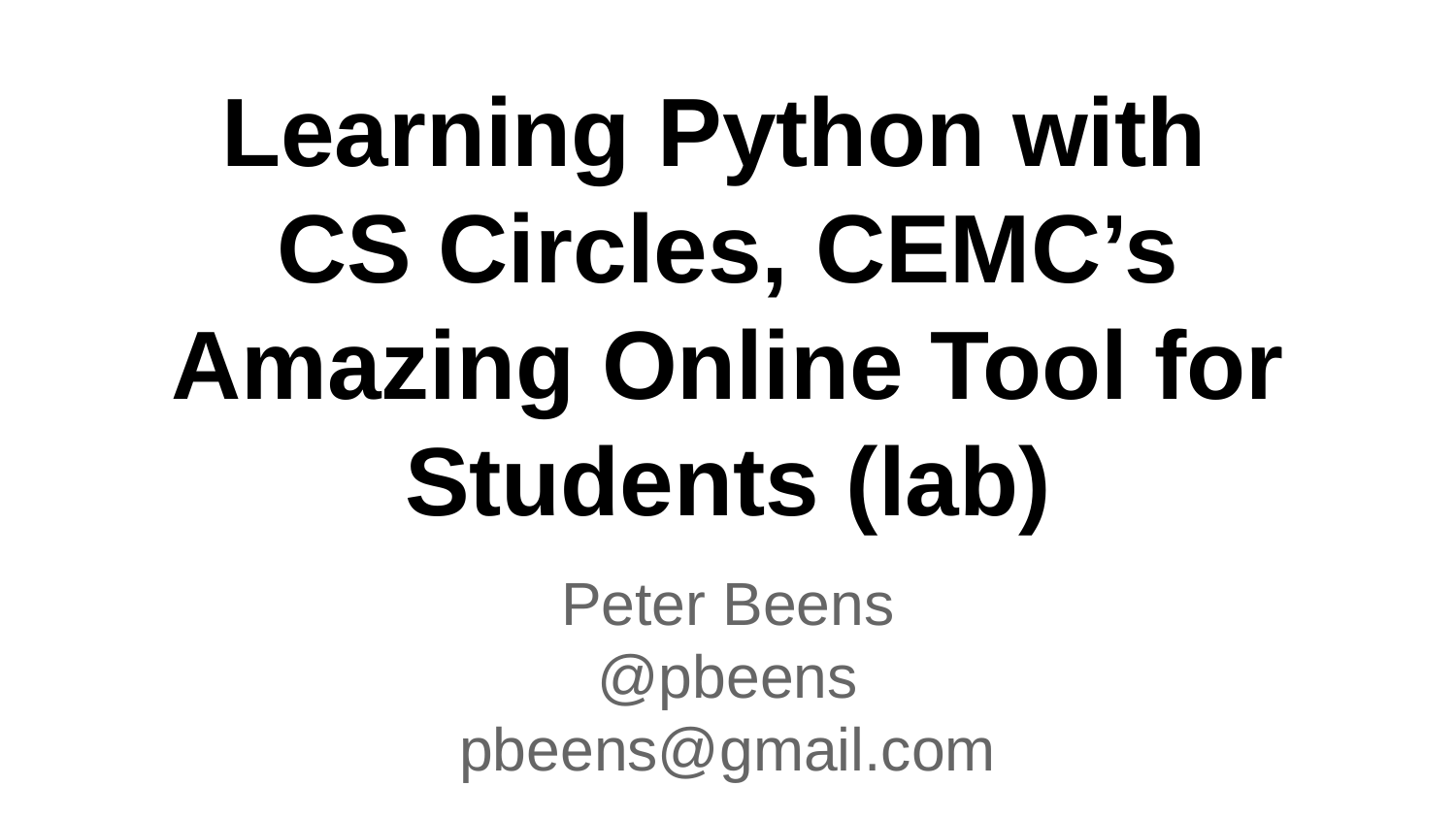

# Learning Python with
CS Circles, CEMC’s Amazing Online Tool for Students (lab)
Peter Beens
@pbeens
pbeens@gmail.com